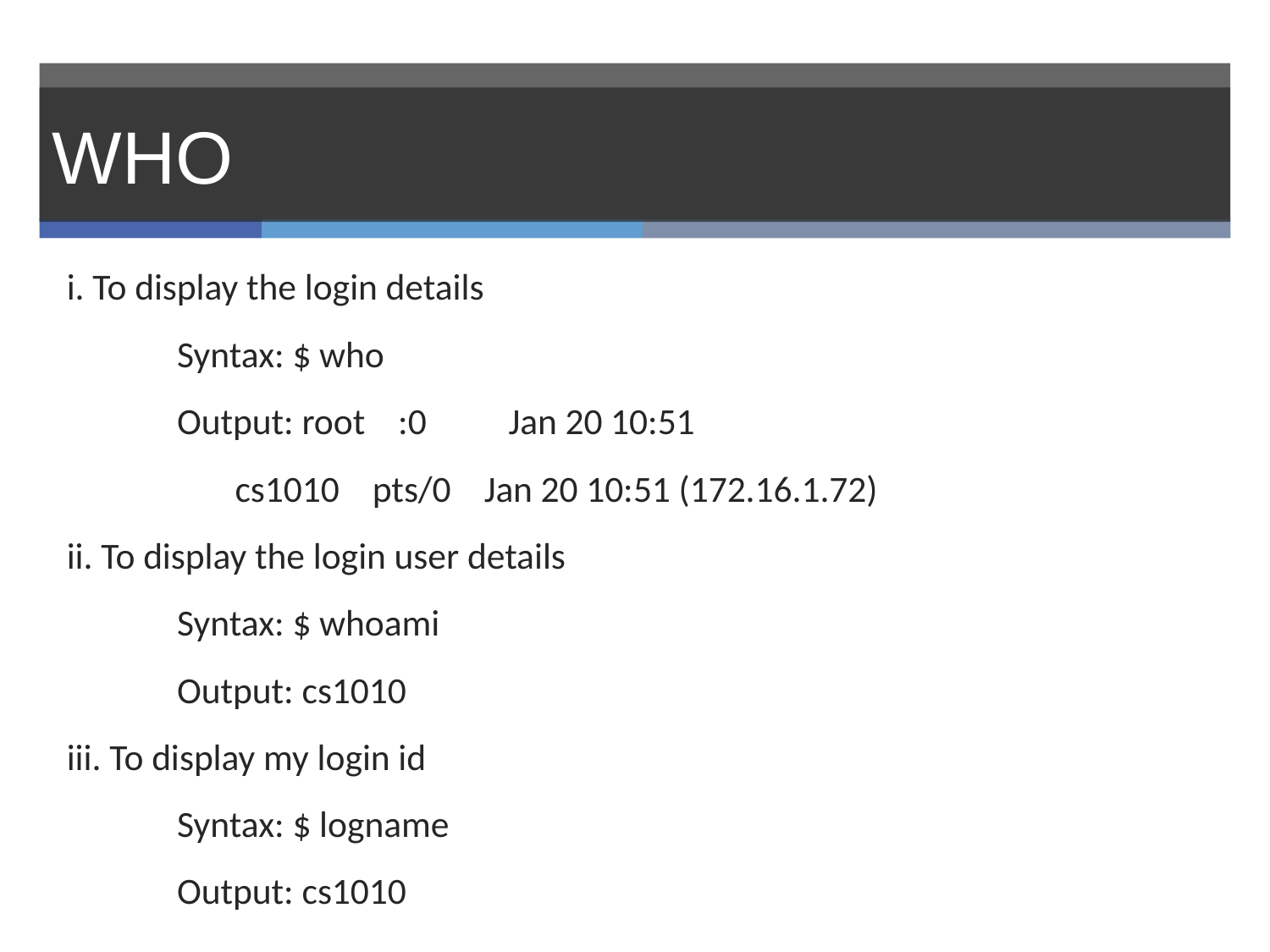

# WHO
i. To display the login details
	Syntax: $ who
	Output: root 	:0 	Jan 20 10:51
 	       cs1010    pts/0    Jan 20 10:51 (172.16.1.72)
ii. To display the login user details
	Syntax: $ whoami
	Output: cs1010
iii. To display my login id
	Syntax: $ logname
	Output: cs1010